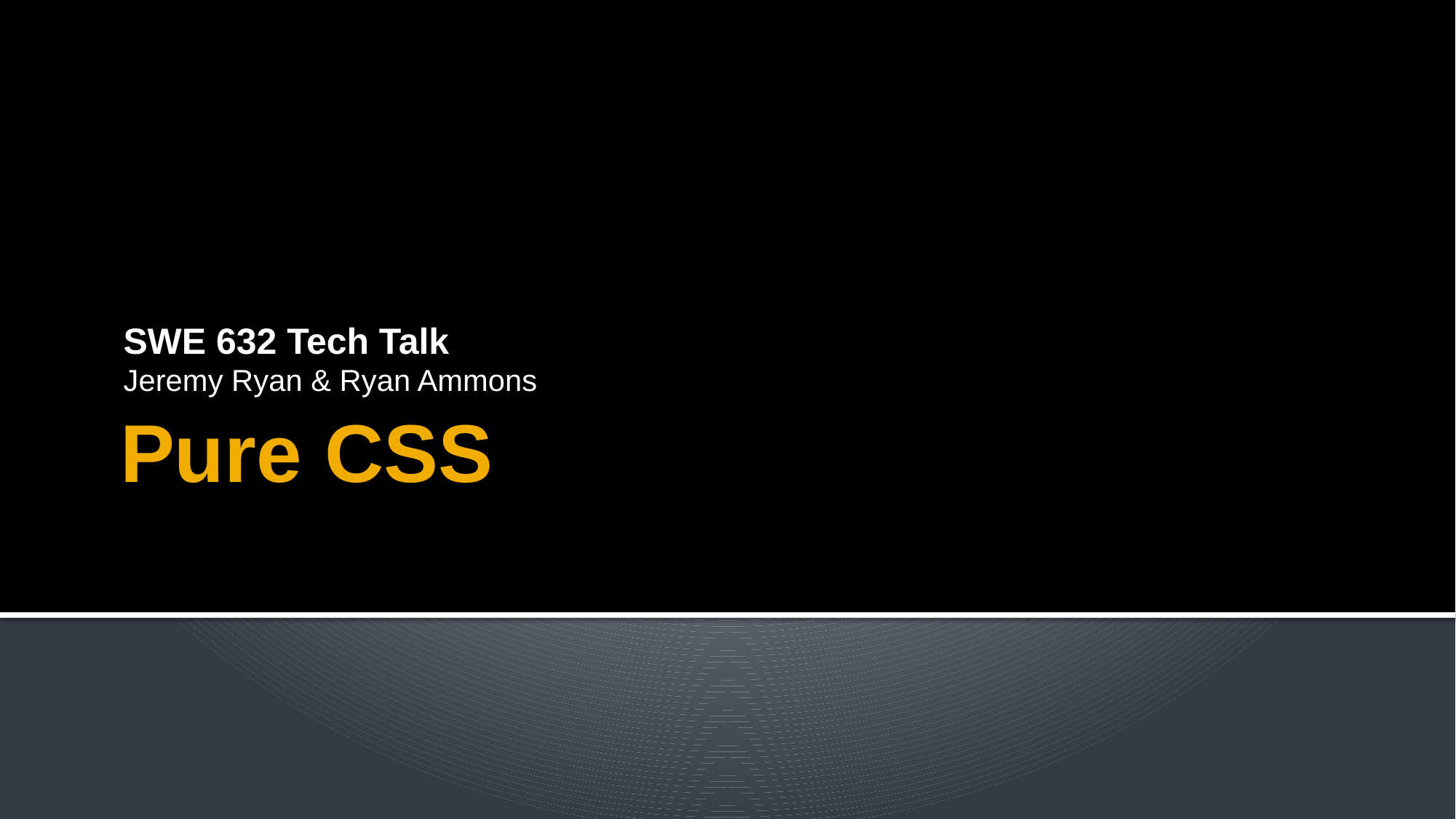

SWE 632 Tech Talk
Jeremy Ryan & Ryan Ammons
# Pure CSS